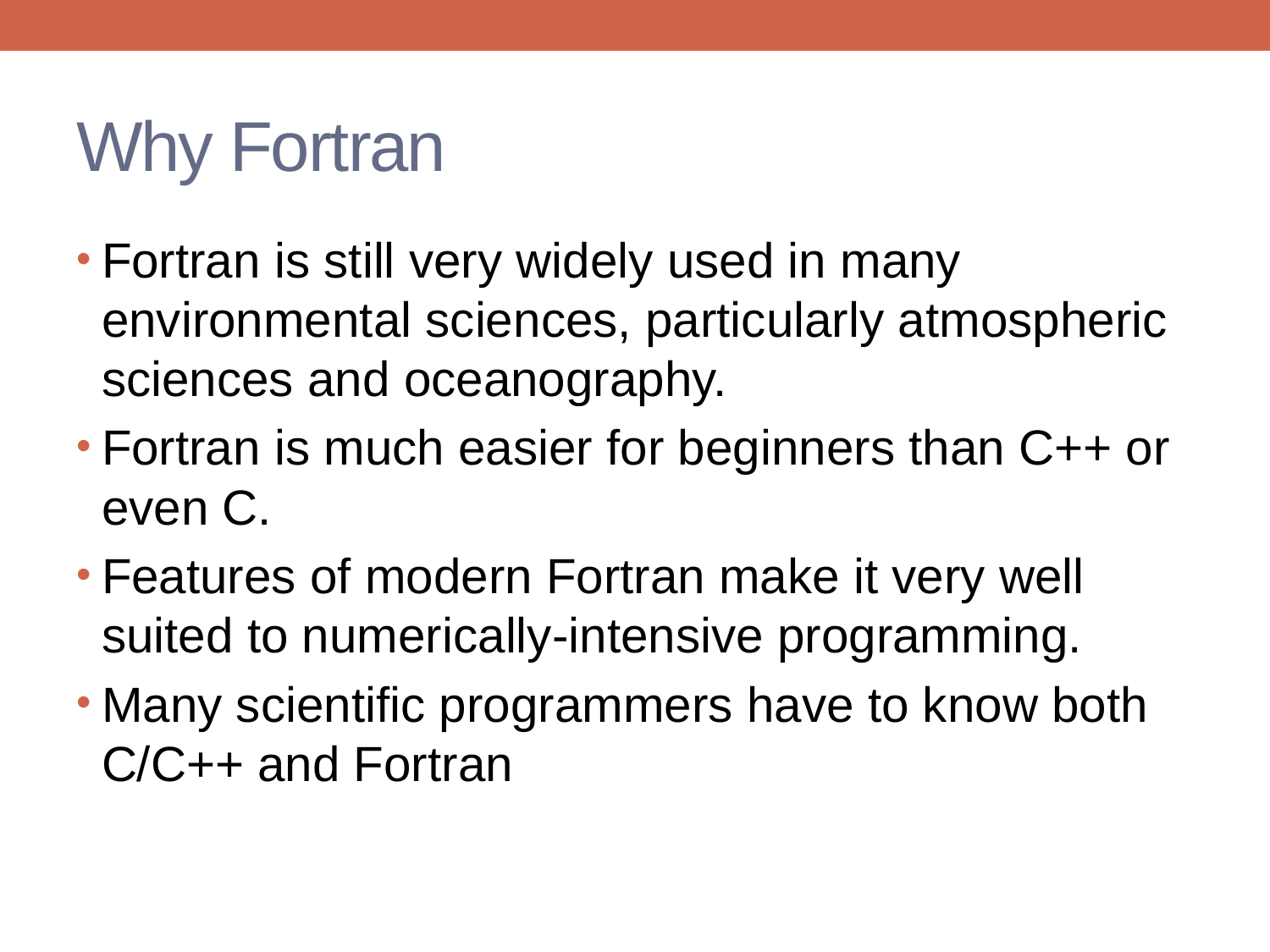

# Why Fortran
Fortran is still very widely used in many environmental sciences, particularly atmospheric sciences and oceanography.
Fortran is much easier for beginners than C++ or even C.
Features of modern Fortran make it very well suited to numerically-intensive programming.
Many scientific programmers have to know both C/C++ and Fortran